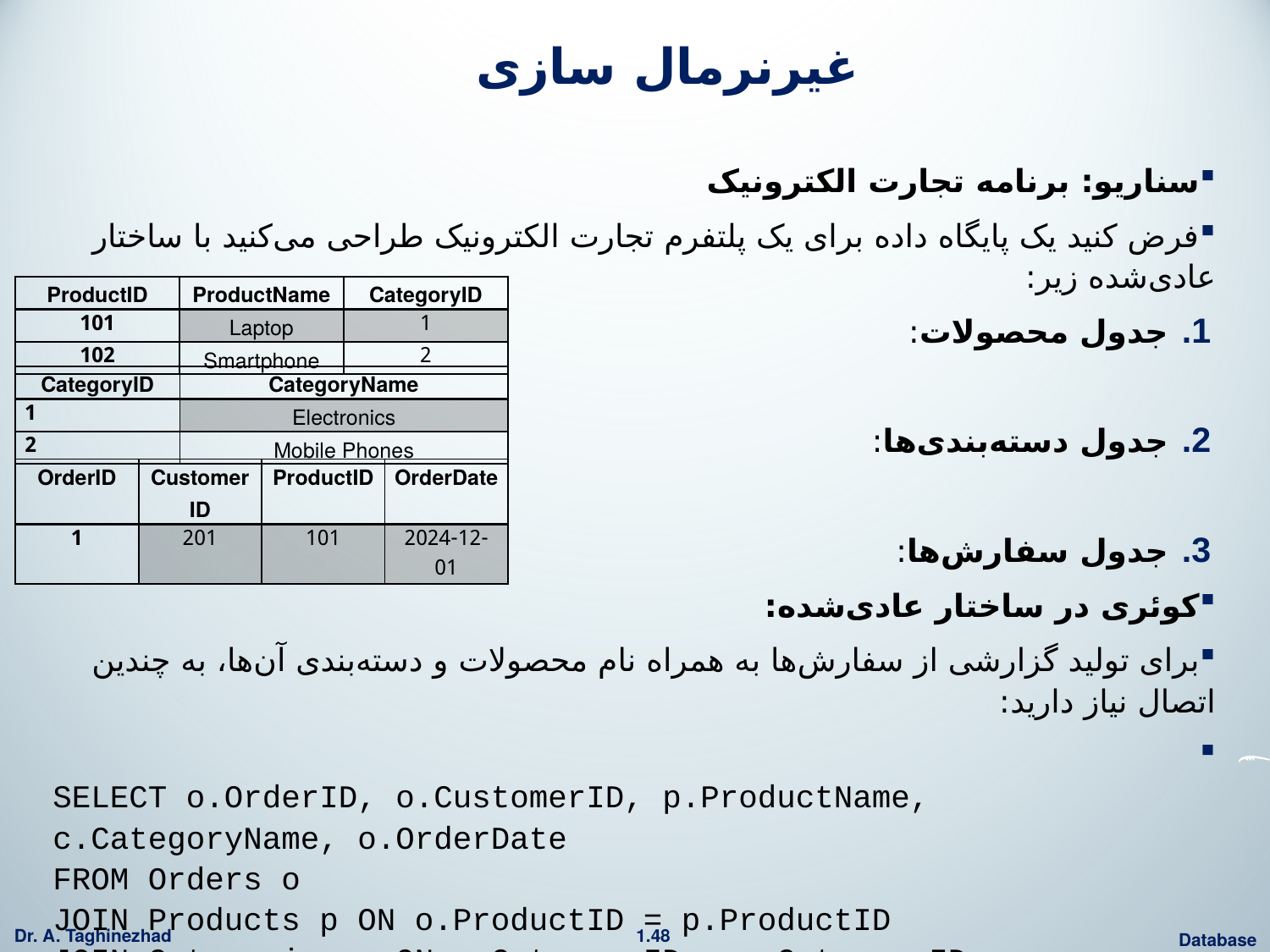

# غیرنرمال سازی
سناریو: برنامه تجارت الکترونیک
فرض کنید یک پایگاه داده برای یک پلتفرم تجارت الکترونیک طراحی می‌کنید با ساختار عادی‌شده زیر:
جدول محصولات:

جدول دسته‌بندی‌ها:

جدول سفارش‌ها:
کوئری در ساختار عادی‌شده:
برای تولید گزارشی از سفارش‌ها به همراه نام محصولات و دسته‌بندی آن‌ها، به چندین اتصال نیاز دارید:

SELECT o.OrderID, o.CustomerID, p.ProductName, c.CategoryName, o.OrderDate
FROM Orders o
JOIN Products p ON o.ProductID = p.ProductID
JOIN Categories c ON p.CategoryID = c.CategoryID;

| ProductID | ProductName | CategoryID |
| --- | --- | --- |
| 101 | Laptop | 1 |
| 102 | Smartphone | 2 |
| CategoryID | CategoryName |
| --- | --- |
| 1 | Electronics |
| 2 | Mobile Phones |
| OrderID | CustomerID | ProductID | OrderDate |
| --- | --- | --- | --- |
| 1 | 201 | 101 | 2024-12-01 |